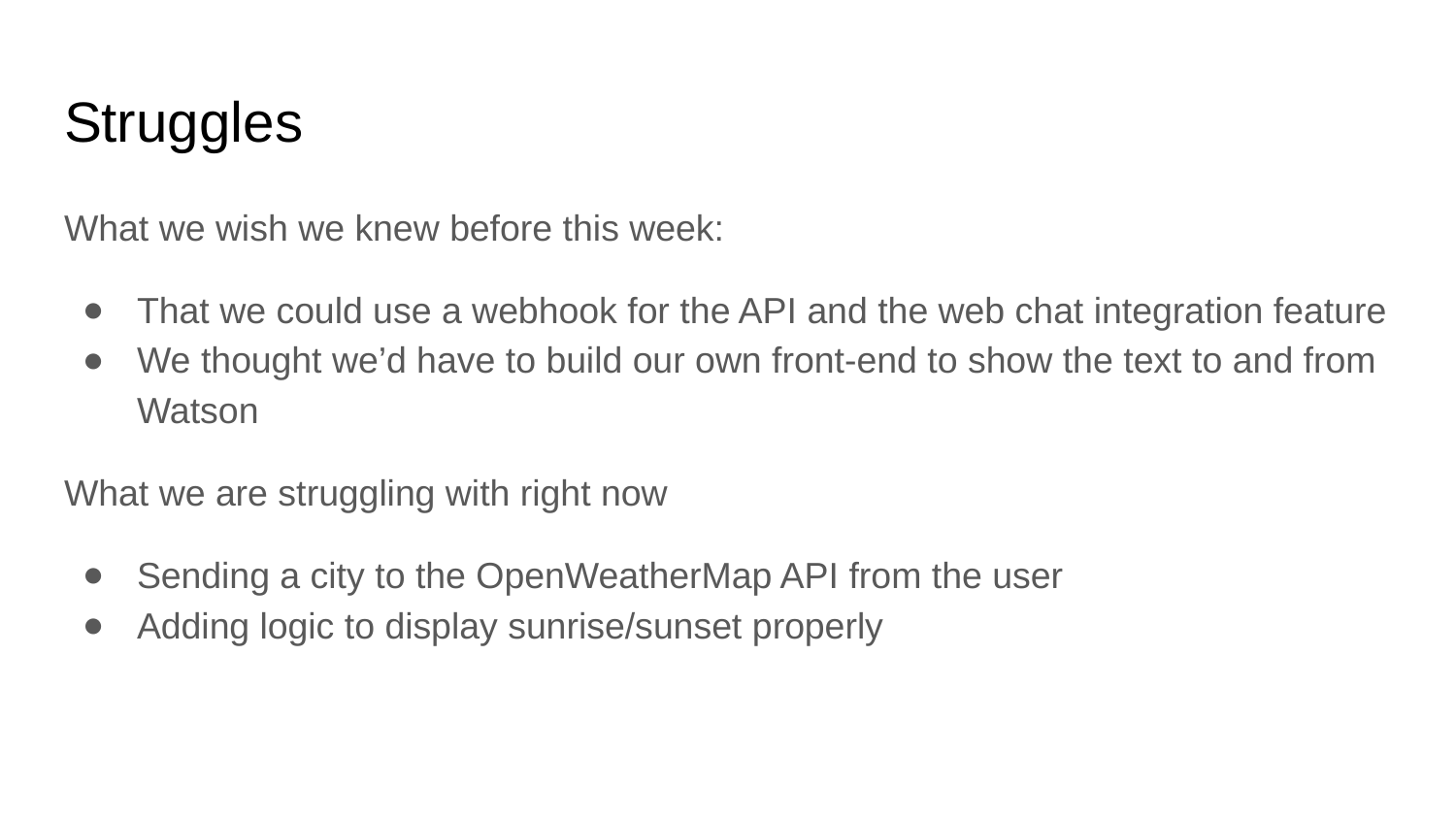

# Struggles
What we wish we knew before this week:
That we could use a webhook for the API and the web chat integration feature
We thought we’d have to build our own front-end to show the text to and from Watson
What we are struggling with right now
Sending a city to the OpenWeatherMap API from the user
Adding logic to display sunrise/sunset properly